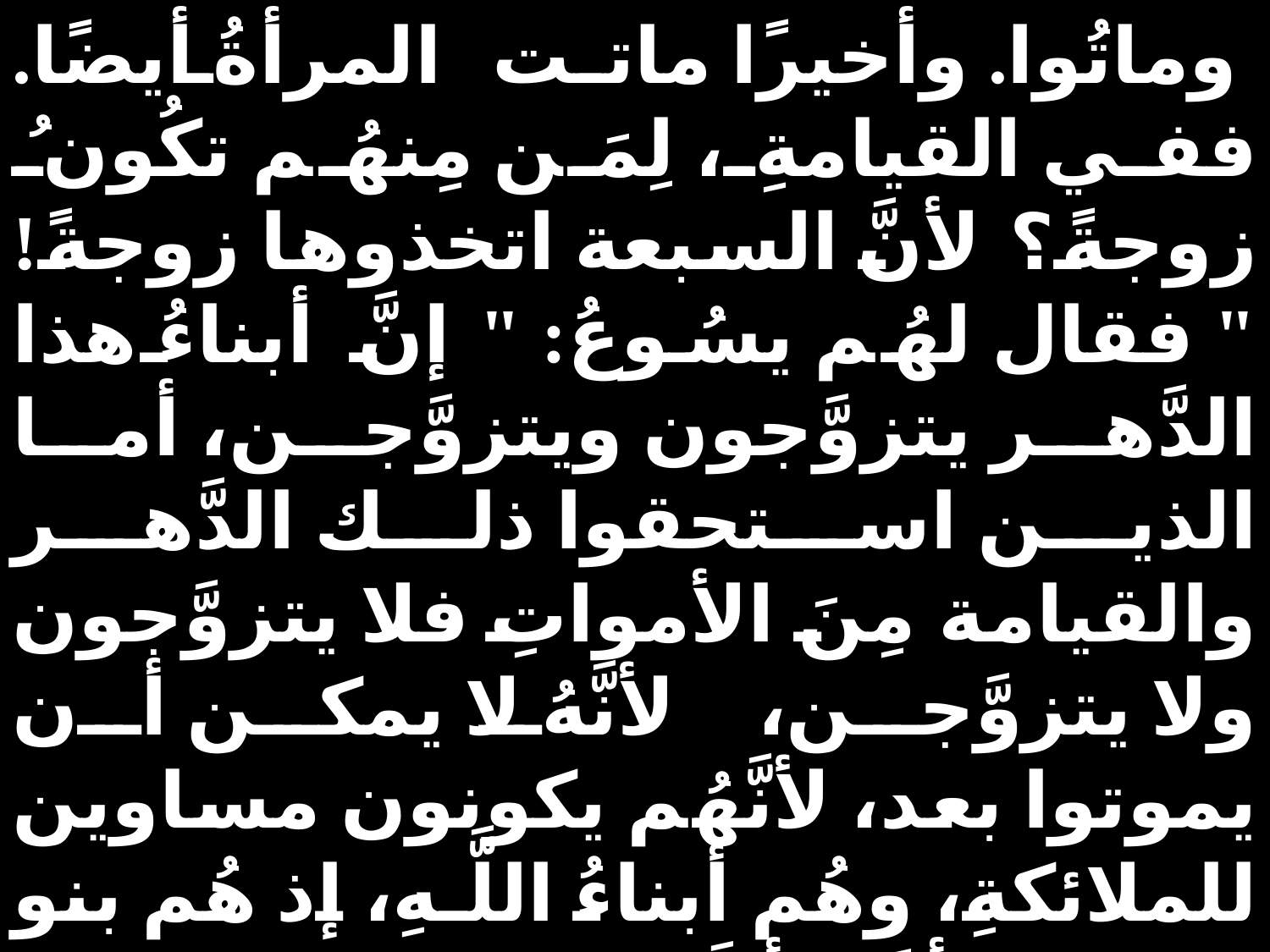

وماتُوا. وأخيرًا ماتت المرأةُ أيضًا. ففي القيامةِ، لِمَن مِنهُم تكُونُ زوجةً؟ لأنَّ السبعة اتخذوها زوجةً! " فقال لهُم يسُوعُ: " إنَّ أبناءُ هذا الدَّهر يتزوَّجون ويتزوَّجن، أما الذين استحقوا ذلك الدَّهر والقيامة مِنَ الأمواتِ فلا يتزوَّجون ولا يتزوَّجن، لأنَّهُ لا يمكن أن يموتوا بعد، لأنَّهُم يكونون مساوين للملائكةِ، وهُم أبناءُ اللَّـهِ، إذ هُم بنو القيامةِ. أمَّا أنَّ الموتى يقومون، فموسى أيضاً قد أشار إلى ذلك في العُلَّيقةِ إذ يقول: إنَّ الرَّبُّ إلهُ إبراهيم وإلهُ اسحق وإلهُ يعقُوب. ليس هُو إلهَ أمواتٍ بل إلهُ أحياءٍ، لأنَّ